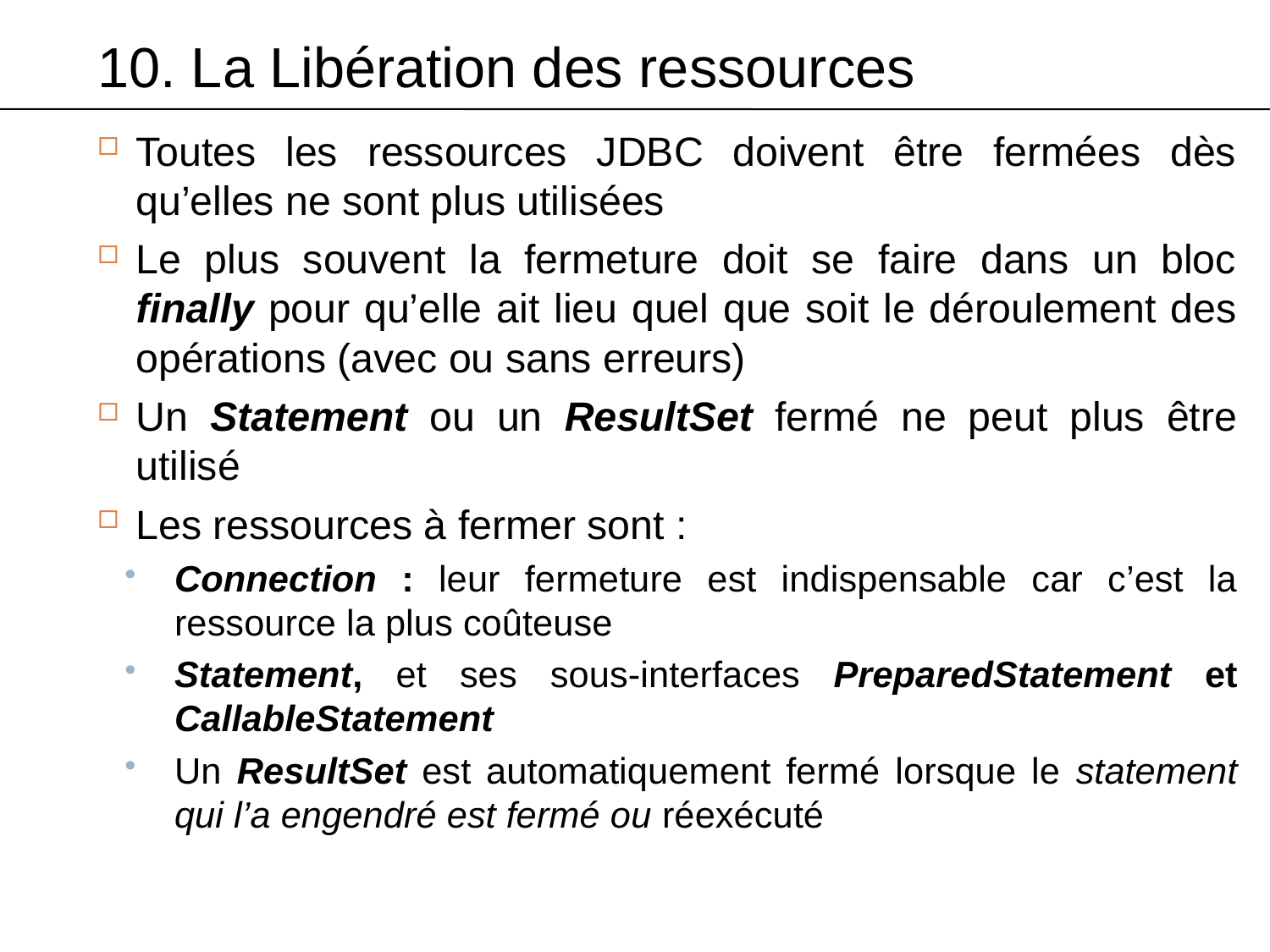

# 10. La Libération des ressources
Toutes les ressources JDBC doivent être fermées dès qu’elles ne sont plus utilisées
Le plus souvent la fermeture doit se faire dans un bloc finally pour qu’elle ait lieu quel que soit le déroulement des opérations (avec ou sans erreurs)
Un Statement ou un ResultSet fermé ne peut plus être utilisé
Les ressources à fermer sont :
Connection : leur fermeture est indispensable car c’est la ressource la plus coûteuse
Statement, et ses sous-interfaces PreparedStatement et CallableStatement
Un ResultSet est automatiquement fermé lorsque le statement qui l’a engendré est fermé ou réexécuté